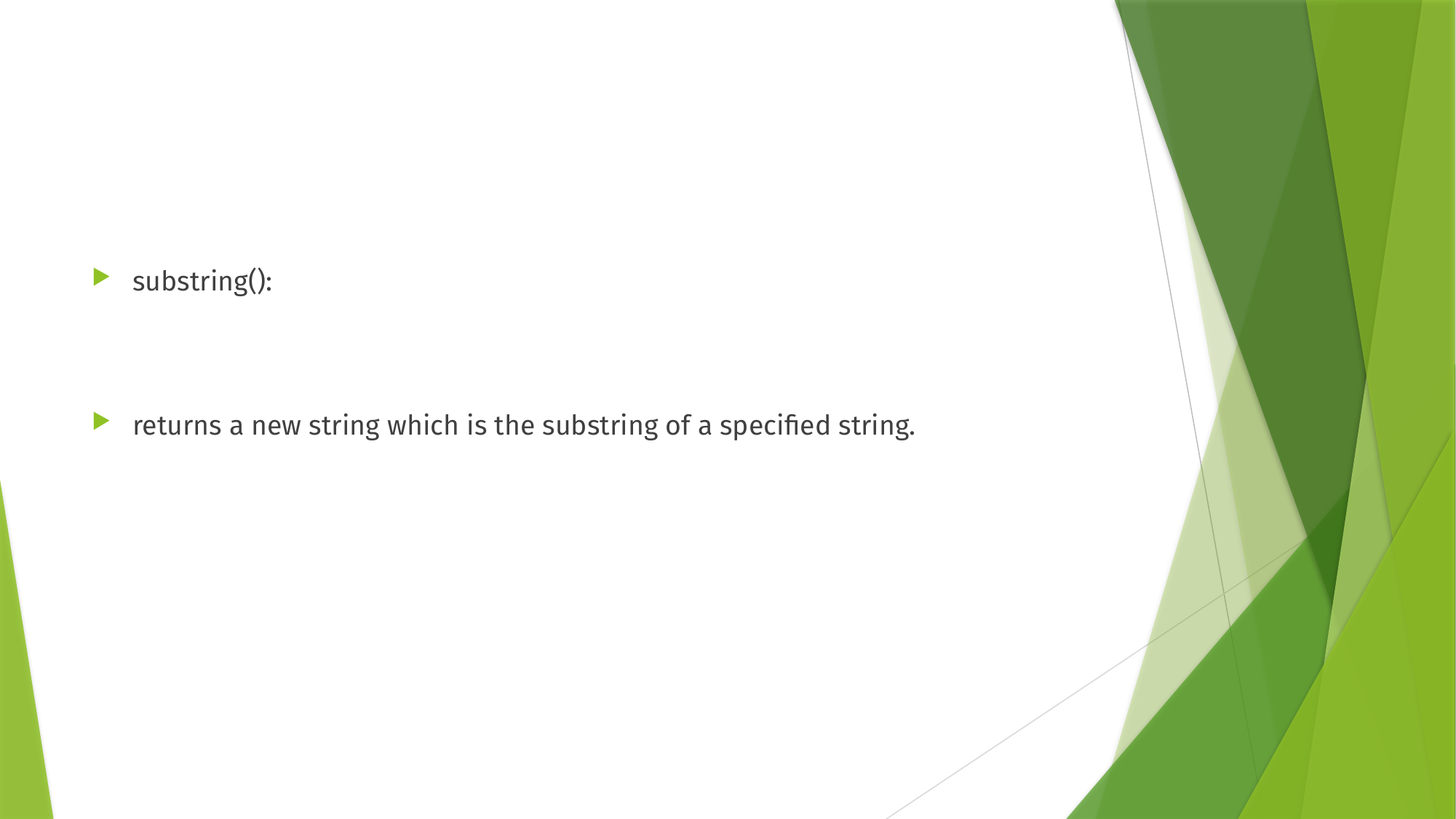

#
substring():

returns a new string which is the substring of a specified string.